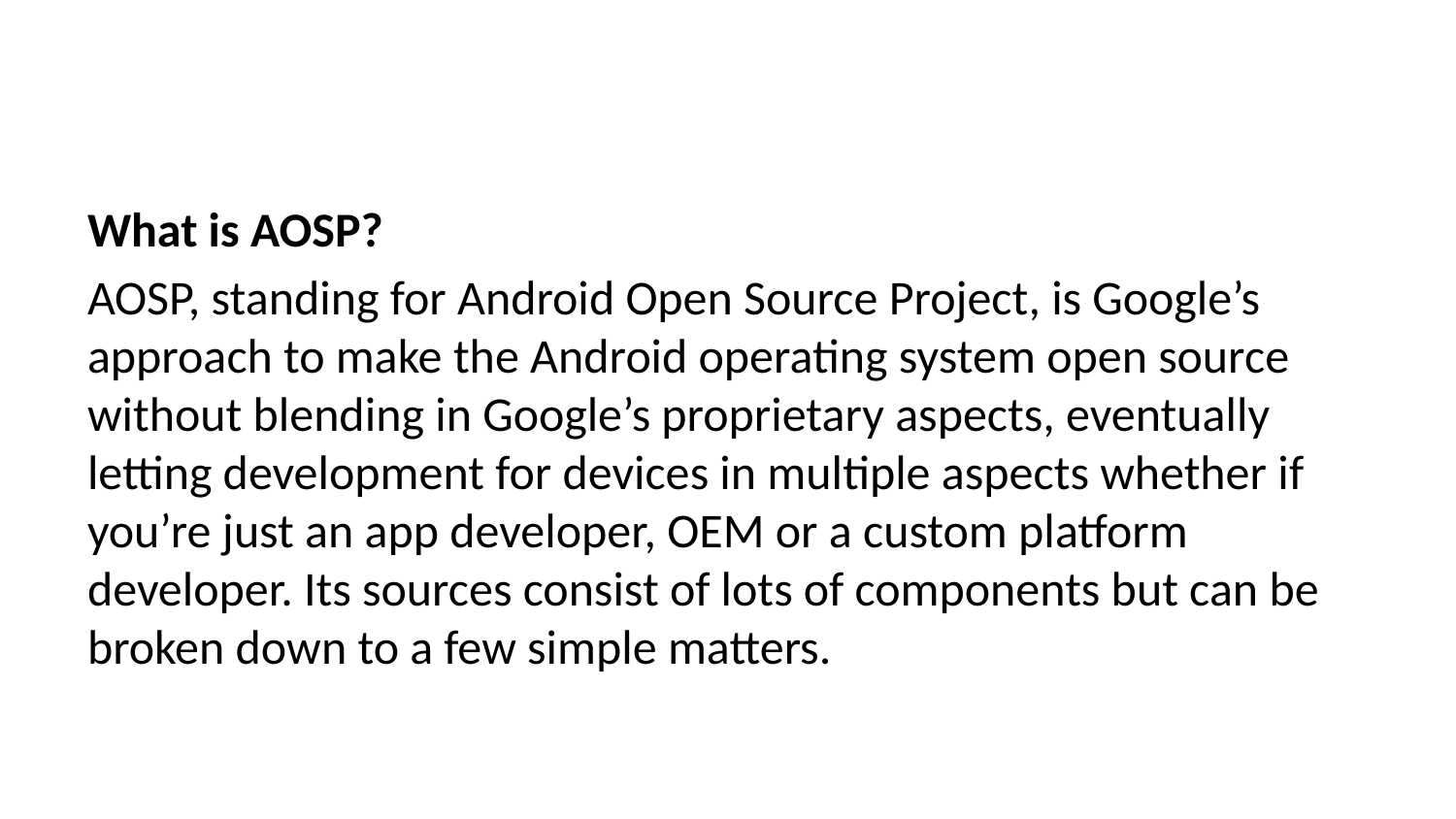

What is AOSP?
AOSP, standing for Android Open Source Project, is Google’s approach to make the Android operating system open source without blending in Google’s proprietary aspects, eventually letting development for devices in multiple aspects whether if you’re just an app developer, OEM or a custom platform developer. Its sources consist of lots of components but can be broken down to a few simple matters.